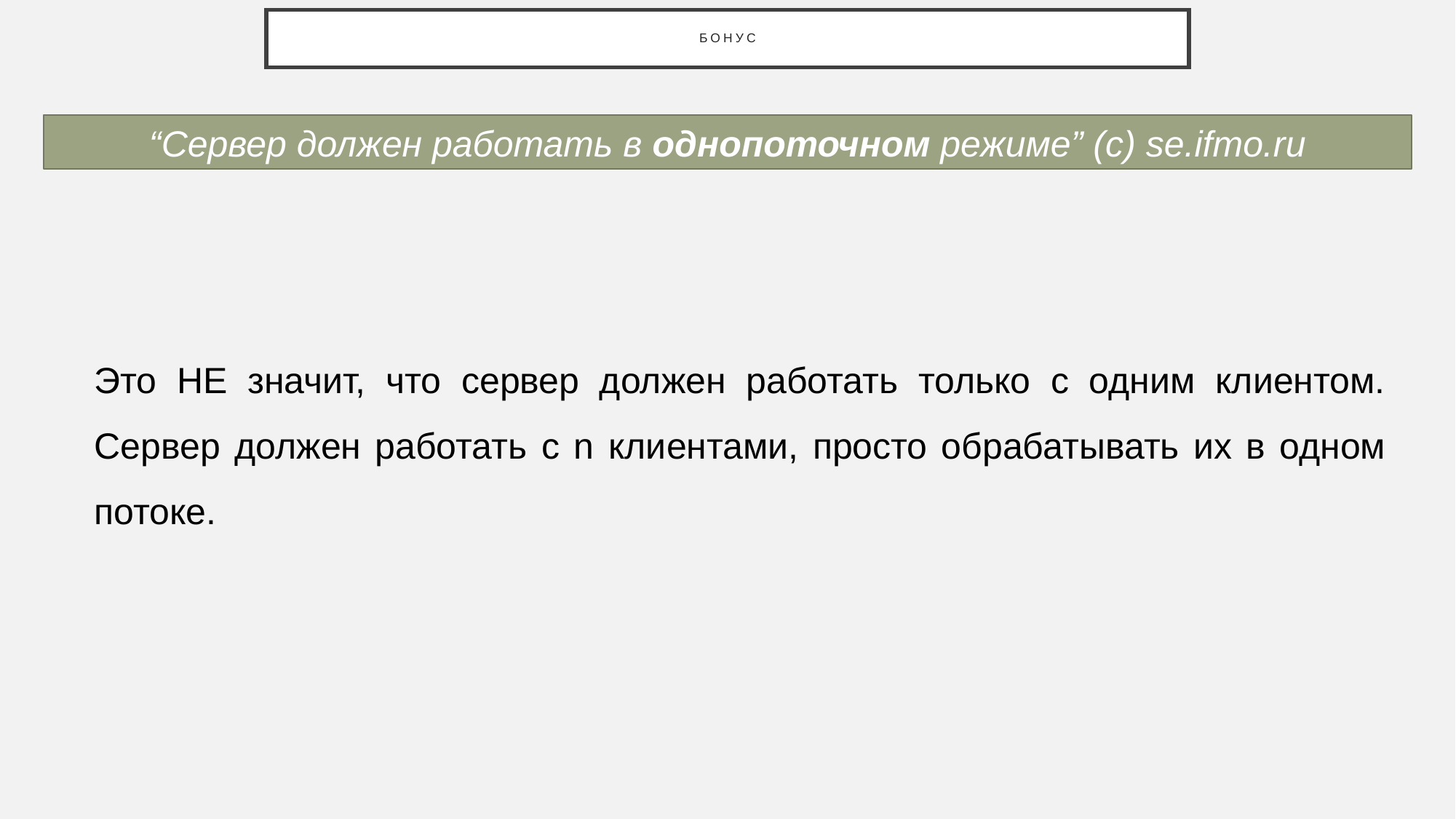

# Бонус
“Сервер должен работать в однопоточном режиме” (c) se.ifmo.ru
Это НЕ значит, что сервер должен работать только с одним клиентом. Сервер должен работать с n клиентами, просто обрабатывать их в одном потоке.